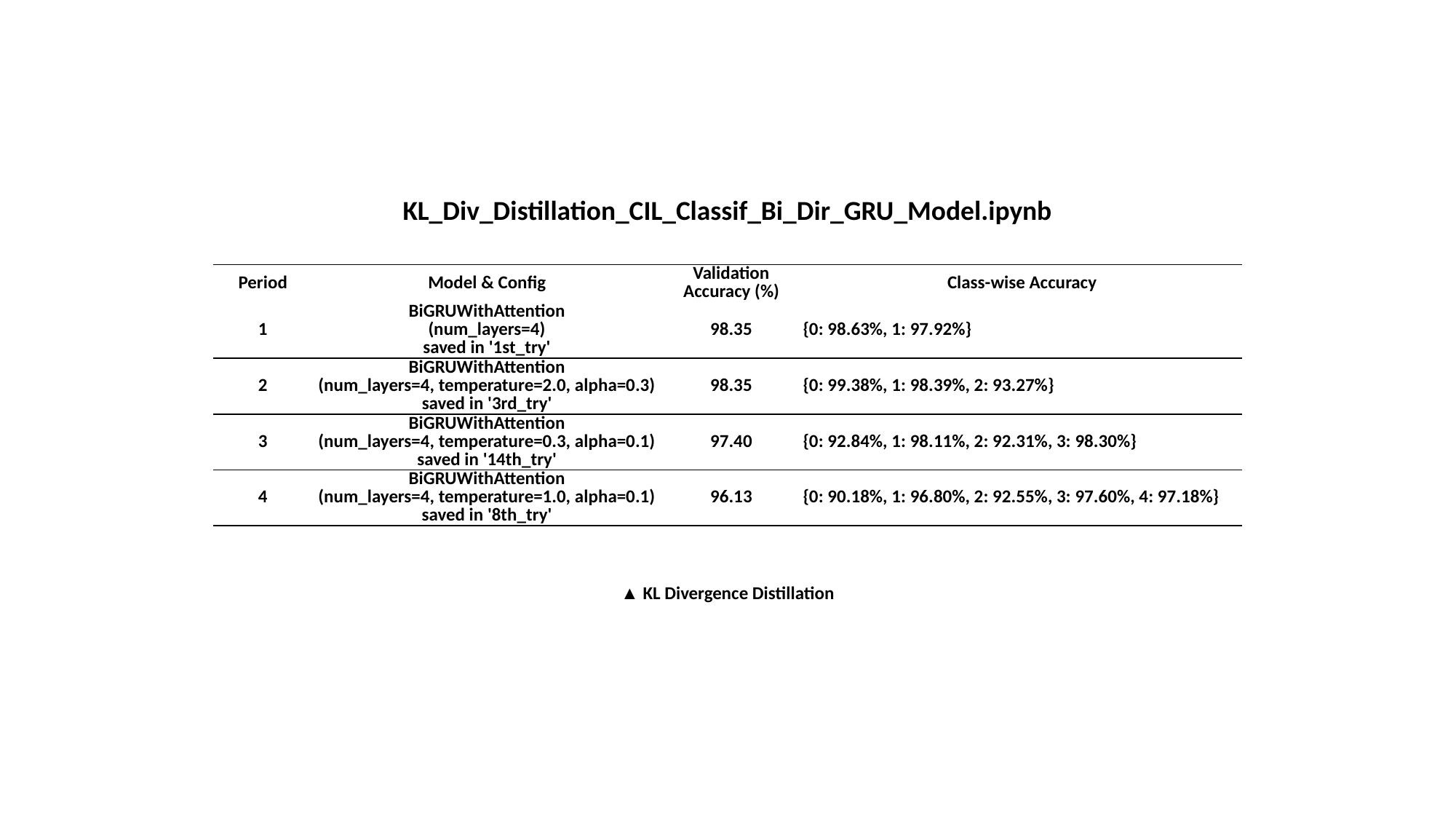

KL_Div_Distillation_CIL_Classif_Bi_Dir_GRU_Model.ipynb
| Period | Model & Config | Validation Accuracy (%) | Class-wise Accuracy |
| --- | --- | --- | --- |
| 1 | BiGRUWithAttention (num\_layers=4) saved in '1st\_try' | 98.35 | {0: 98.63%, 1: 97.92%} |
| 2 | BiGRUWithAttention (num\_layers=4, temperature=2.0, alpha=0.3) saved in '3rd\_try' | 98.35 | {0: 99.38%, 1: 98.39%, 2: 93.27%} |
| 3 | BiGRUWithAttention (num\_layers=4, temperature=0.3, alpha=0.1) saved in '14th\_try' | 97.40 | {0: 92.84%, 1: 98.11%, 2: 92.31%, 3: 98.30%} |
| 4 | BiGRUWithAttention (num\_layers=4, temperature=1.0, alpha=0.1) saved in '8th\_try' | 96.13 | {0: 90.18%, 1: 96.80%, 2: 92.55%, 3: 97.60%, 4: 97.18%} |
▲ KL Divergence Distillation